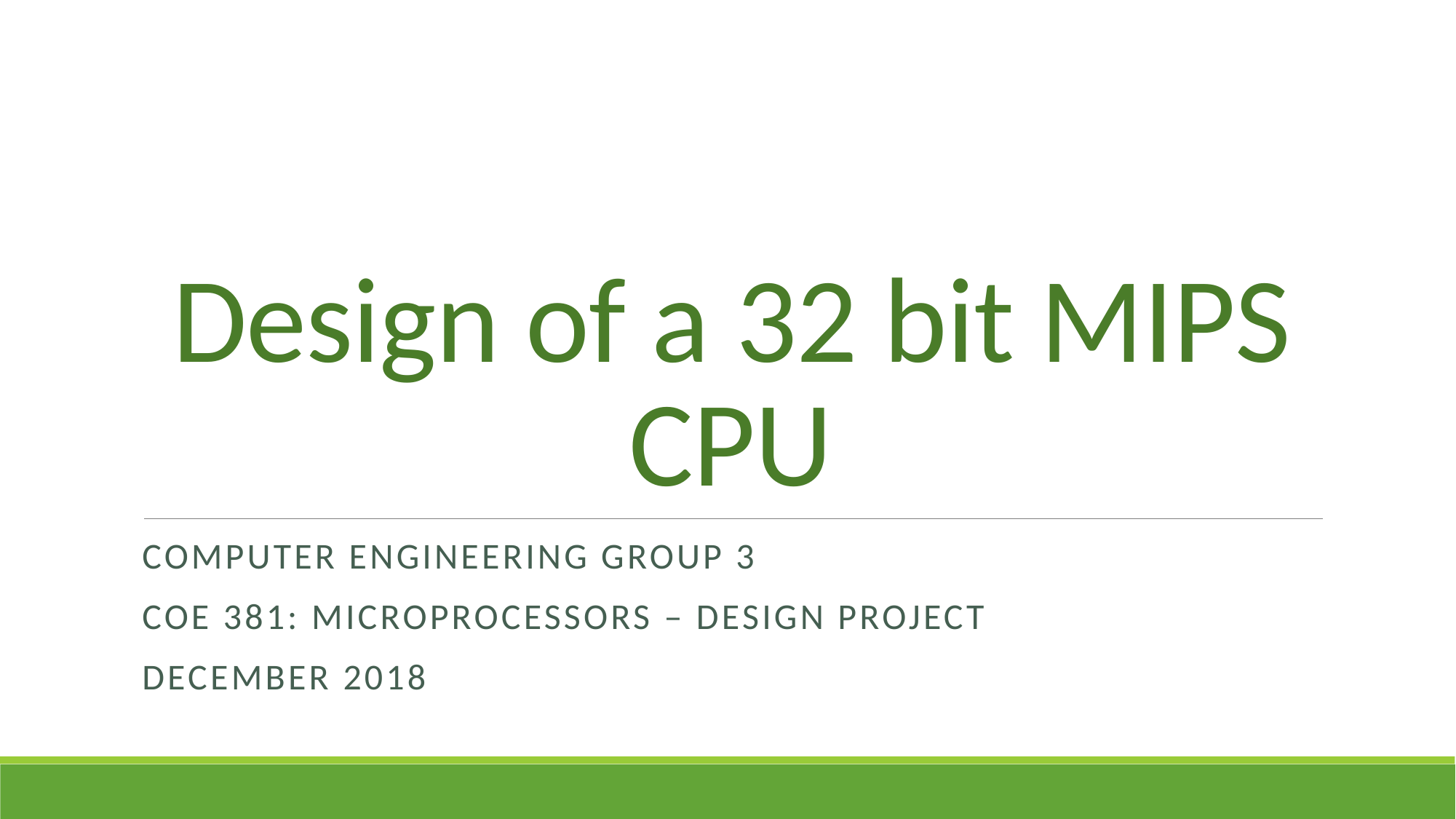

# Design of a 32 bit MIPS CPU
COMPUTER ENGINEERING GROUP 3
COE 381: MICROPROCESSORS – DESIGN PROJECT
DECEMBER 2018